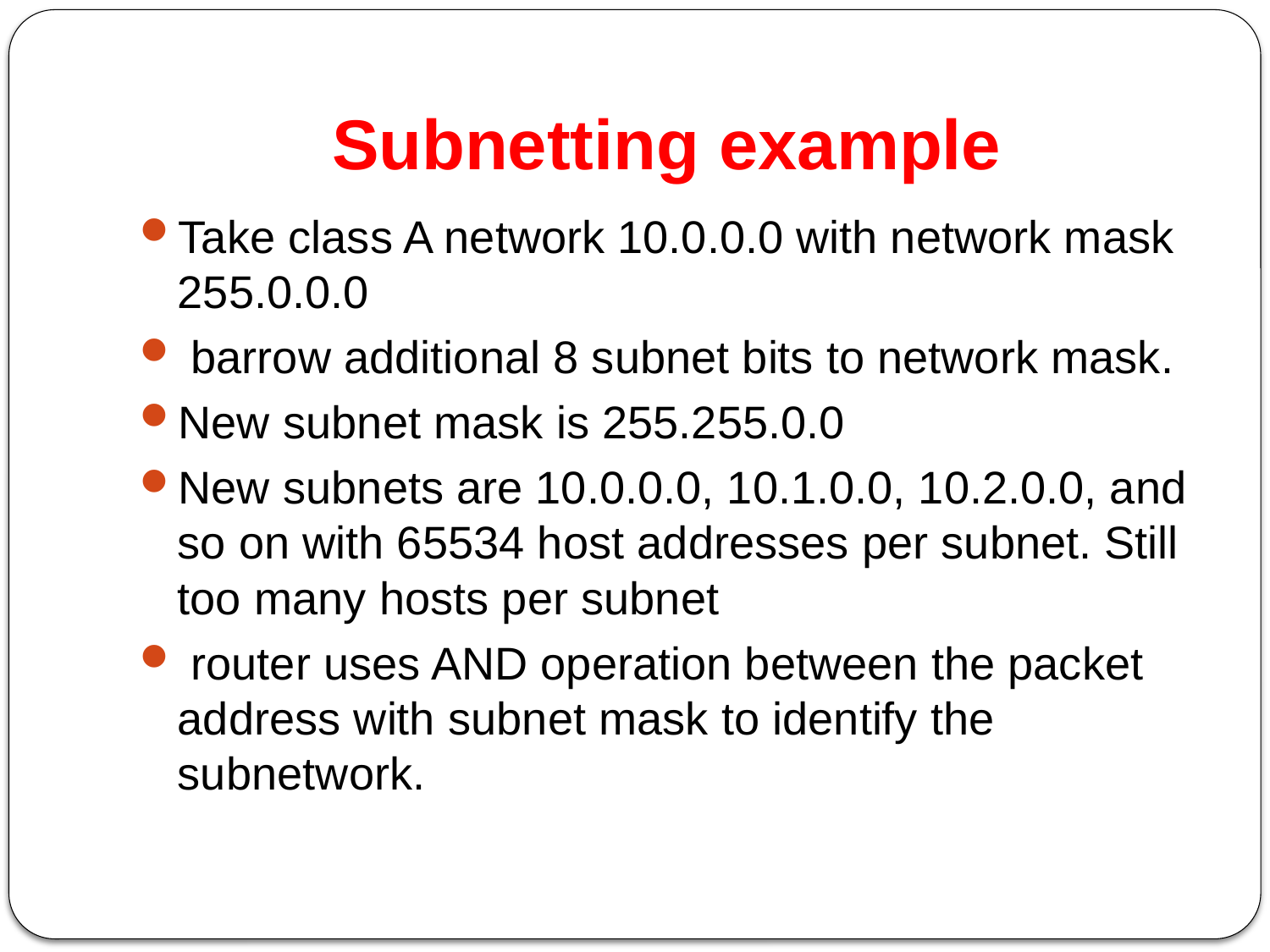

# Subnetting example
Take class A network 10.0.0.0 with network mask 255.0.0.0
 barrow additional 8 subnet bits to network mask.
New subnet mask is 255.255.0.0
New subnets are 10.0.0.0, 10.1.0.0, 10.2.0.0, and so on with 65534 host addresses per subnet. Still too many hosts per subnet
 router uses AND operation between the packet address with subnet mask to identify the subnetwork.